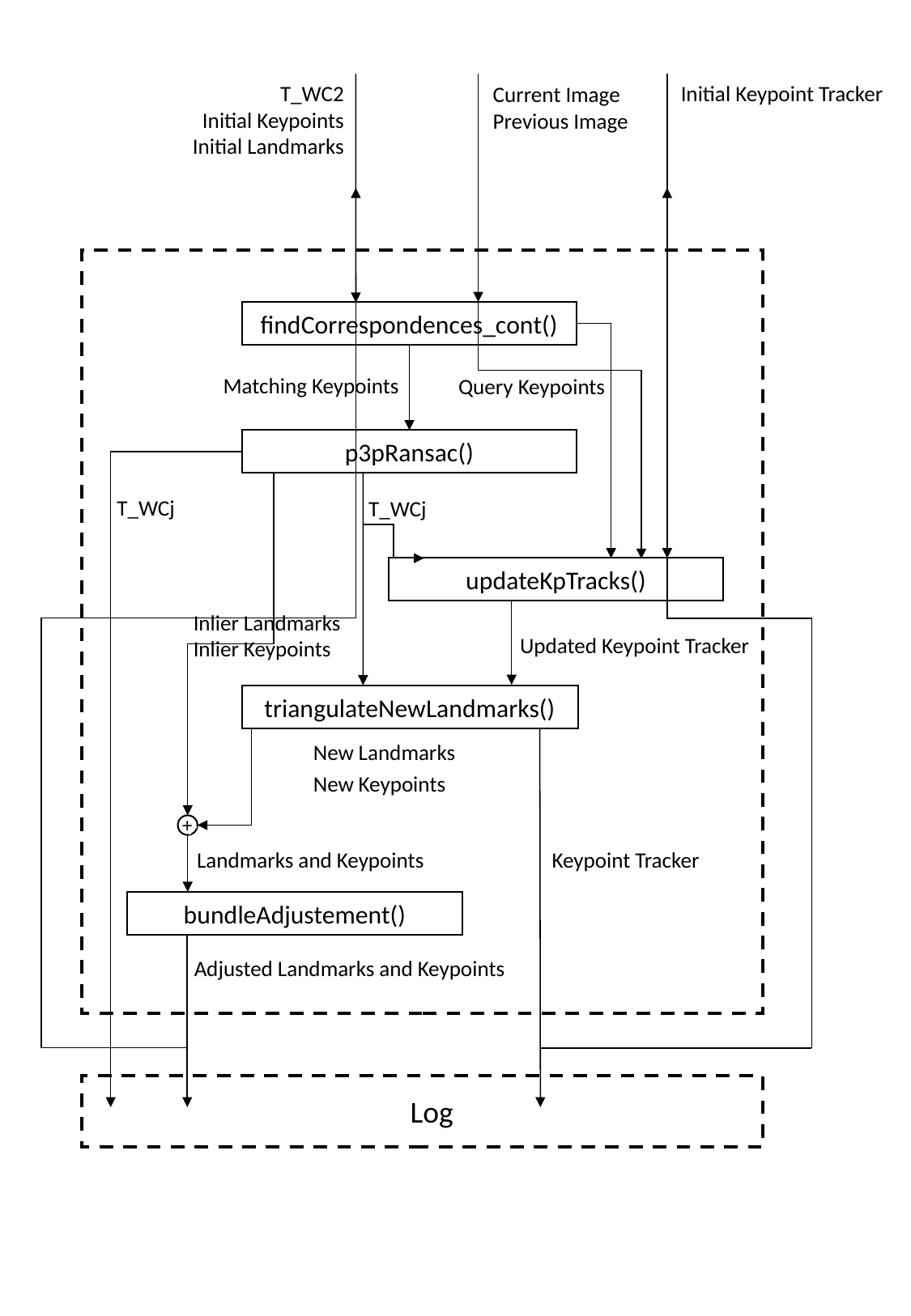

T_WC2
Initial Keypoints
Initial Landmarks
Initial Keypoint Tracker
Current Image
Previous Image

findCorrespondences_cont()
Matching Keypoints
Query Keypoints
p3pRansac()
T_WCj
T_WCj
updateKpTracks()
Inlier Landmarks
Inlier Keypoints
Updated Keypoint Tracker
triangulateNewLandmarks()
New Landmarks
New Keypoints
+
+
Landmarks and Keypoints
Keypoint Tracker
bundleAdjustement()
Adjusted Landmarks and Keypoints

Log